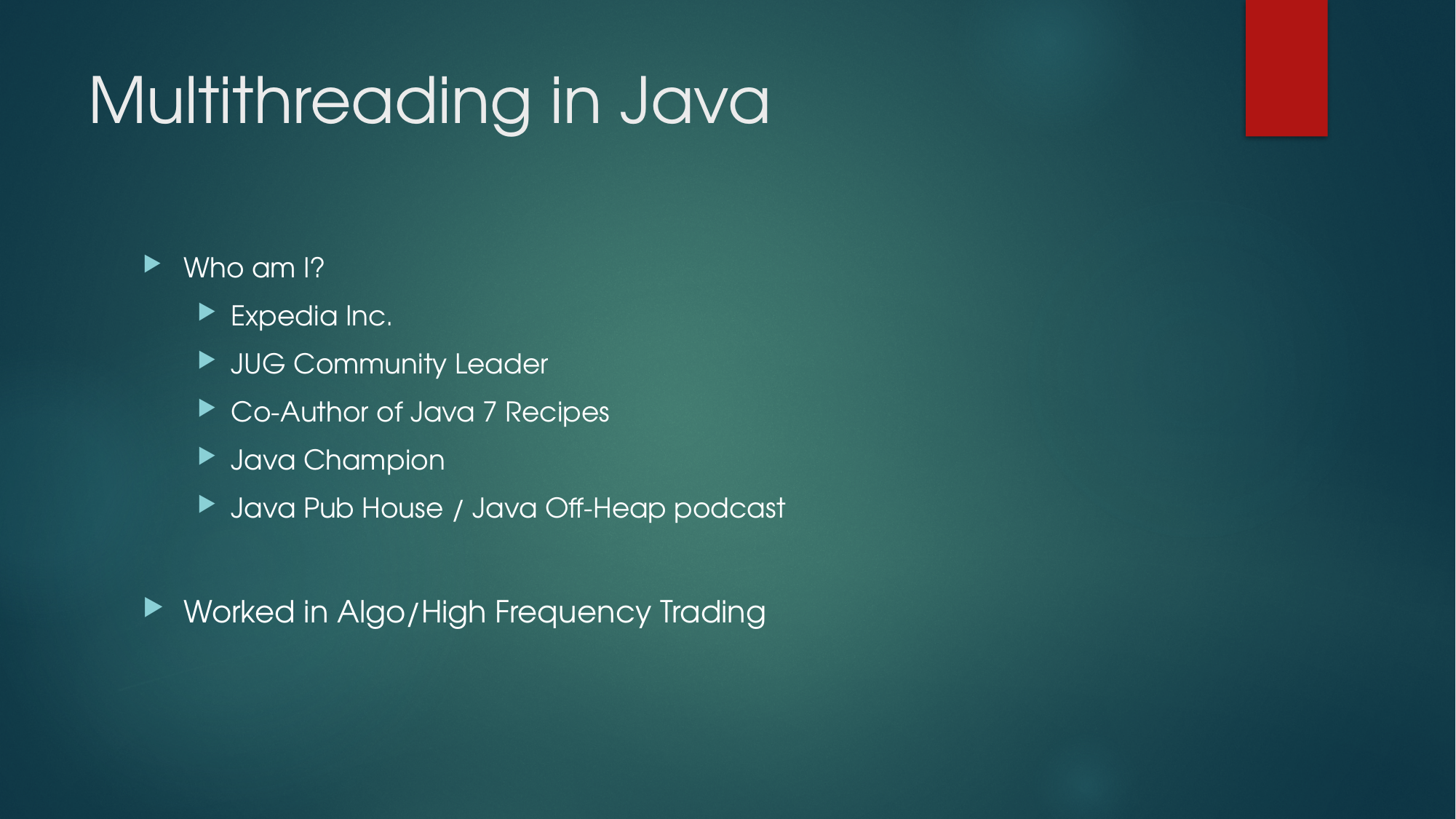

# Multithreading in Java
Who am I?
Expedia Inc.
JUG Community Leader
Co-Author of Java 7 Recipes
Java Champion
Java Pub House / Java Off-Heap podcast

Worked in Algo/High Frequency Trading